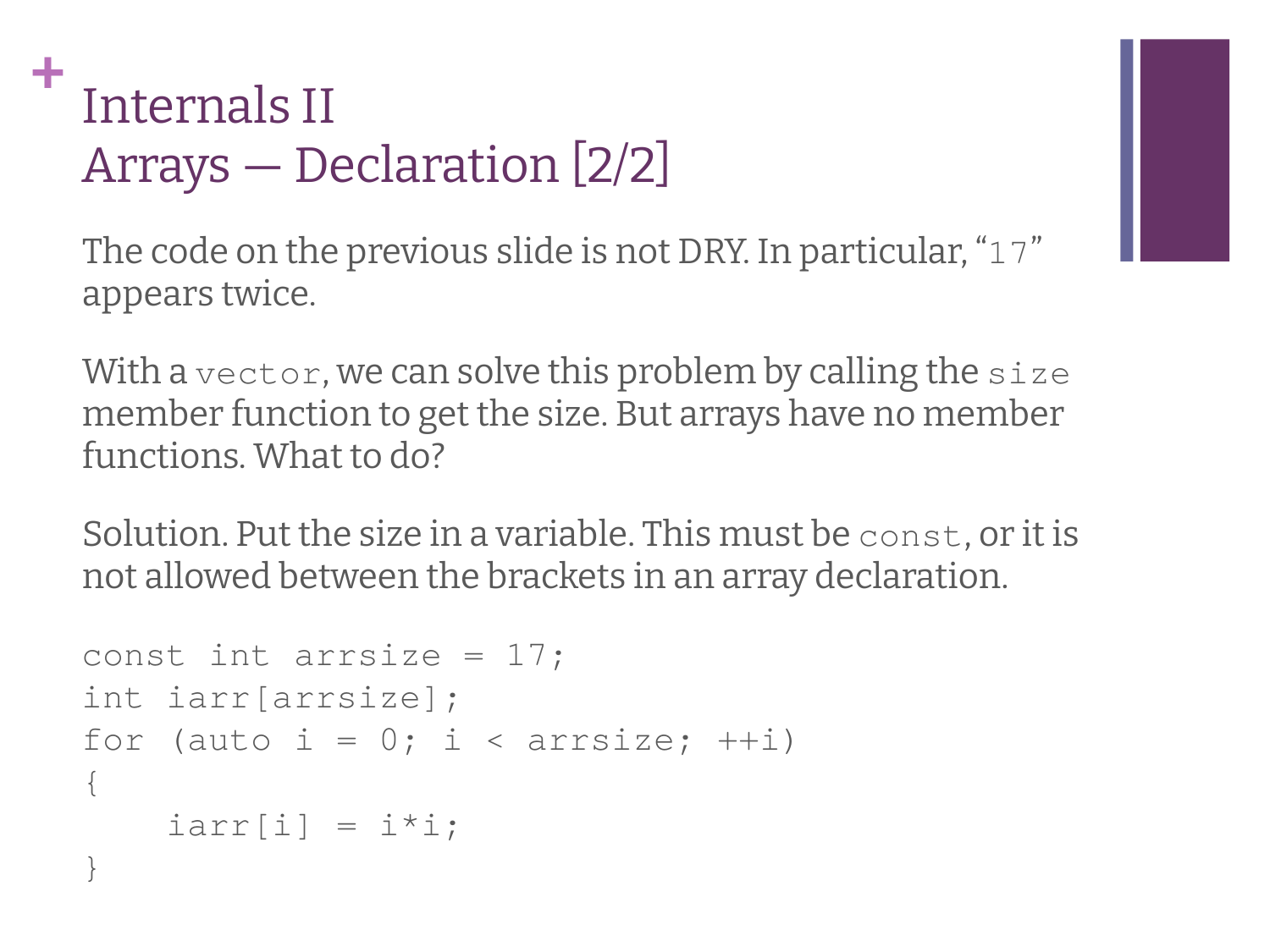

# Internals II Arrays — Declaration [2/2]
The code on the previous slide is not DRY. In particular, “17” appears twice.
With a vector, we can solve this problem by calling the size member function to get the size. But arrays have no member  functions. What to do?
Solution. Put the size in a variable. This must be const, or it is not allowed between the brackets in an array declaration.
const int arrsize = 17;
int iarr[arrsize];
for (auto i = 0; i < arrsize; ++i)
{
    iarr[i] = i*i;
}